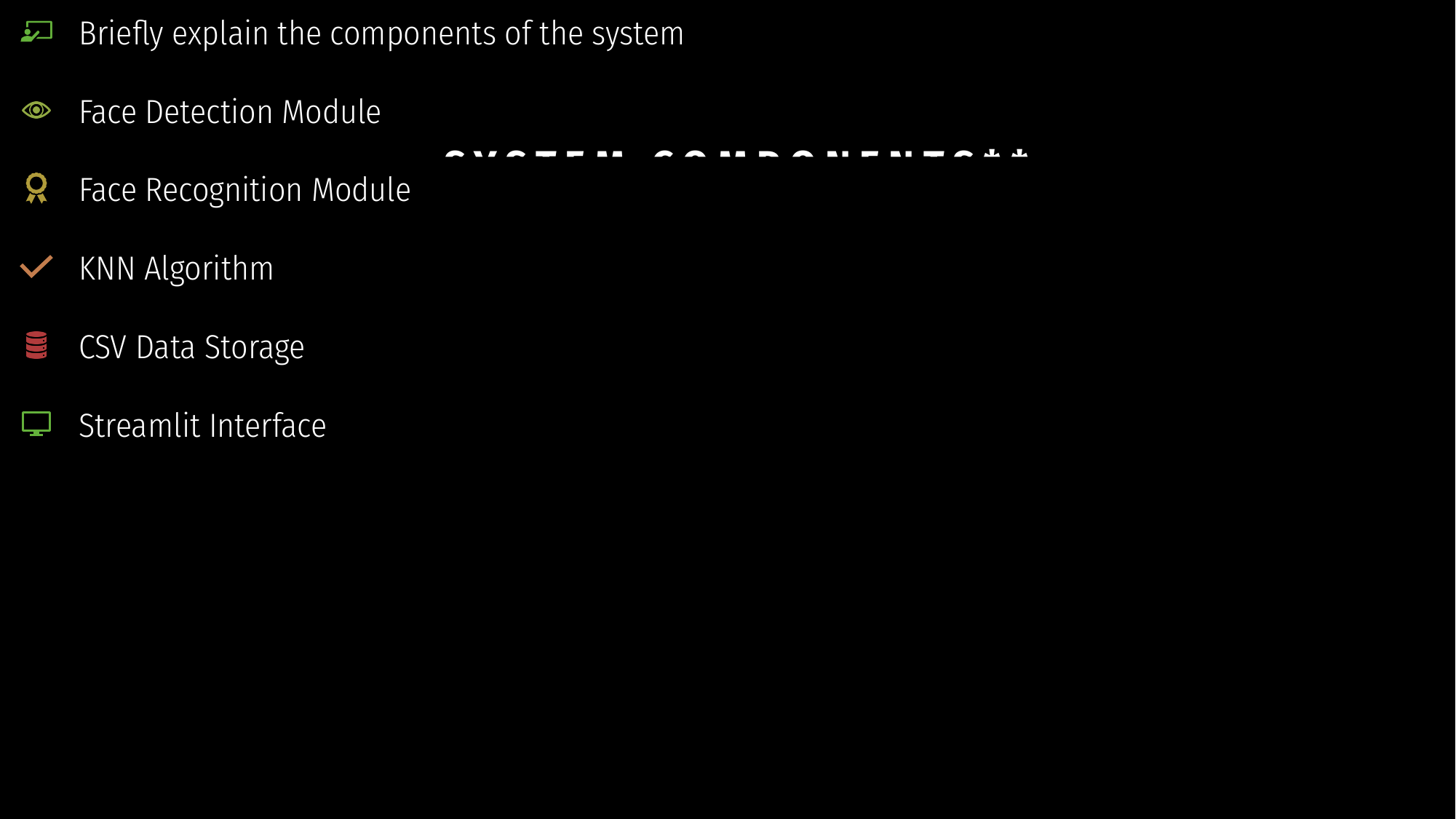

# System Components**
Briefly explain the components of the system
Face Detection Module
Face Recognition Module
KNN Algorithm
CSV Data Storage
Streamlit Interface